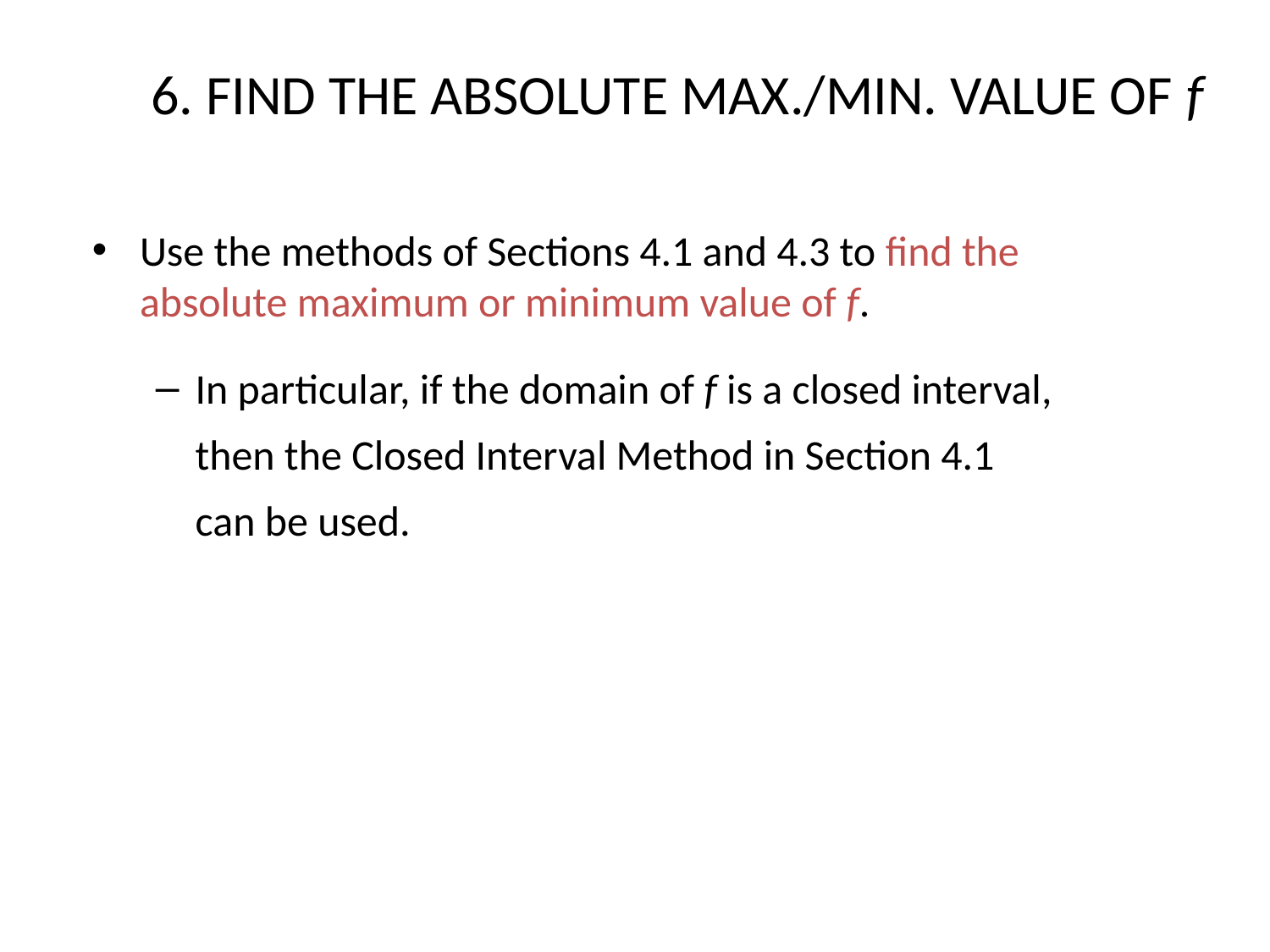

# 6. FIND THE ABSOLUTE MAX./MIN. VALUE OF f
Use the methods of Sections 4.1 and 4.3 to find the absolute maximum or minimum value of f.
In particular, if the domain of f is a closed interval,
then the Closed Interval Method in Section 4.1
can be used.